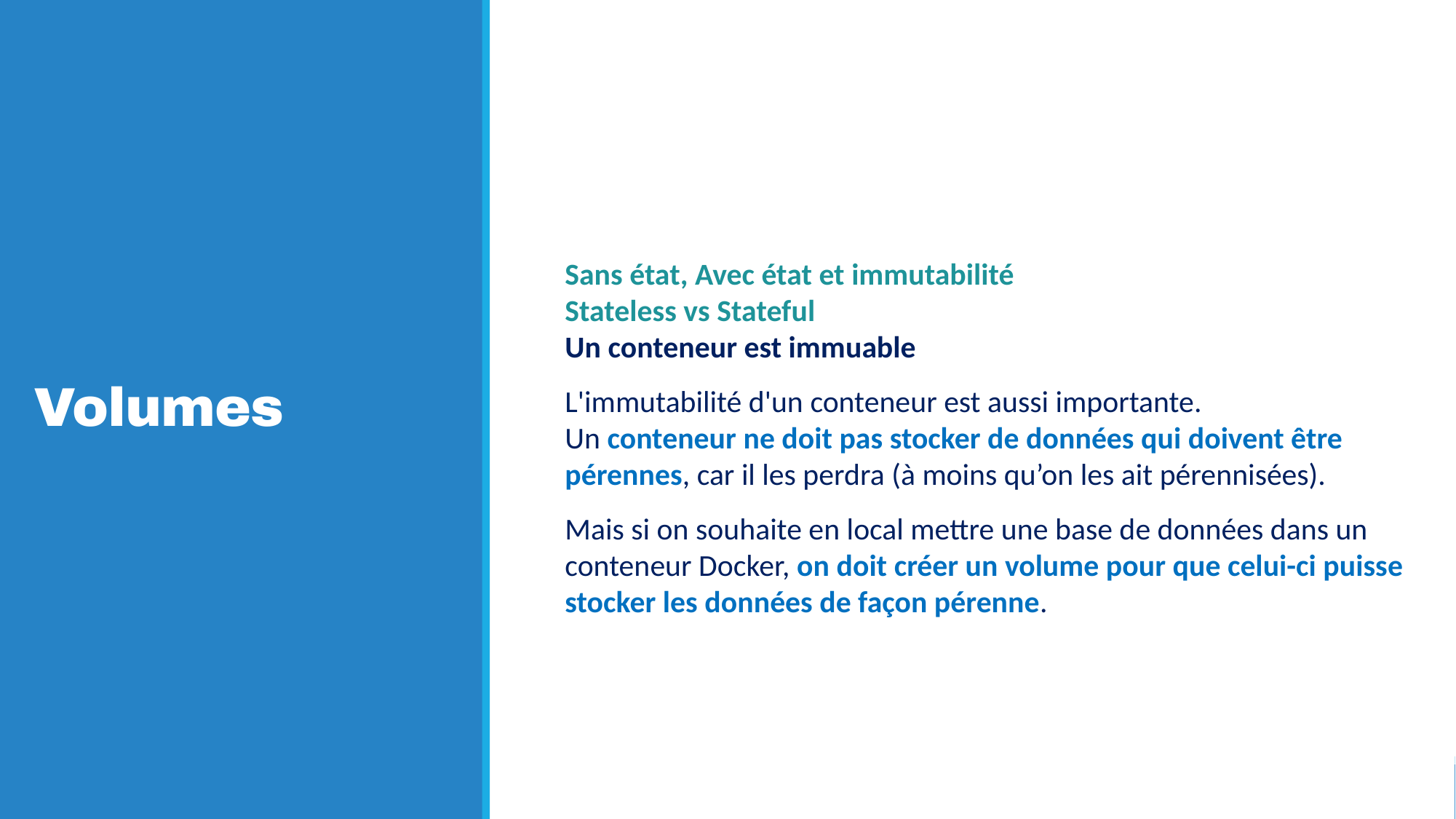

# Volumes

Sans état, Avec état et immutabilité
Stateless vs Stateful
Un conteneur est immuable
L'immutabilité d'un conteneur est aussi importante.
Un conteneur ne doit pas stocker de données qui doivent être pérennes, car il les perdra (à moins qu’on les ait pérennisées).
Mais si on souhaite en local mettre une base de données dans un conteneur Docker, on doit créer un volume pour que celui-ci puisse stocker les données de façon pérenne.